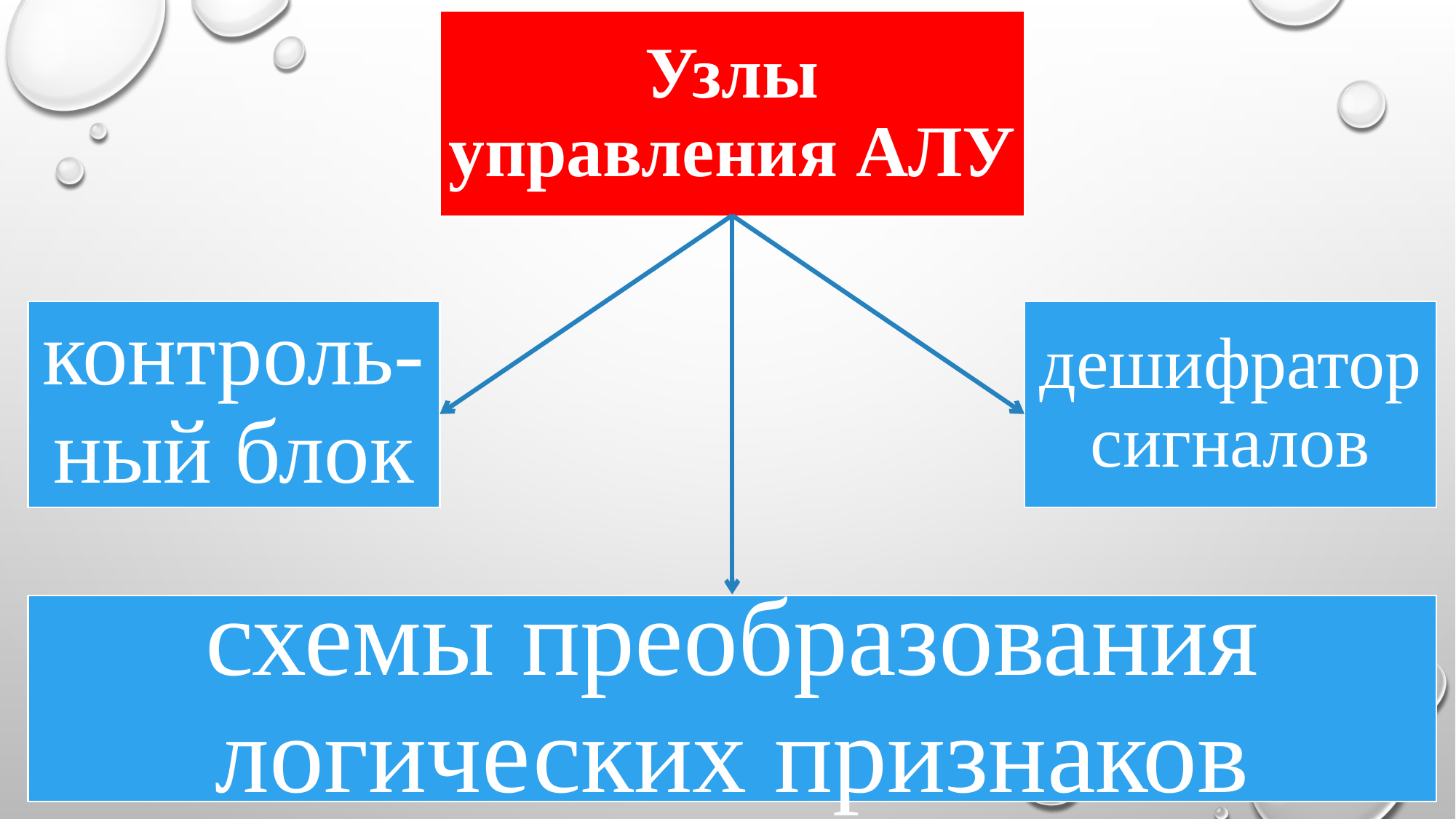

Узлы управления АЛУ
контроль-ный блок
дешифратор сигналов
схемы преобразования логических признаков